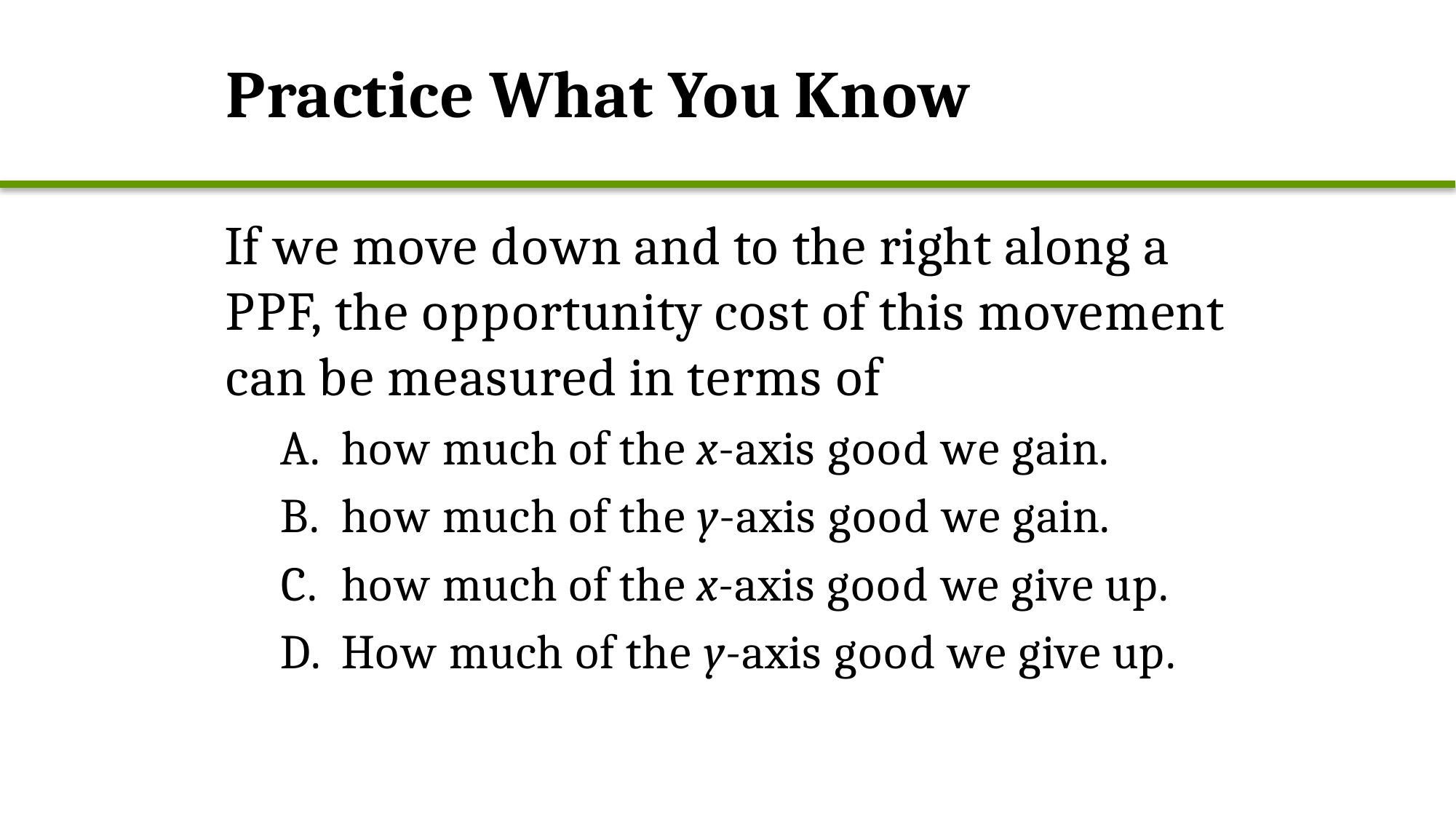

# Practice What You Know
If we move down and to the right along a PPF, the opportunity cost of this movement can be measured in terms of
how much of the x-axis good we gain.
how much of the y-axis good we gain.
how much of the x-axis good we give up.
How much of the y-axis good we give up.